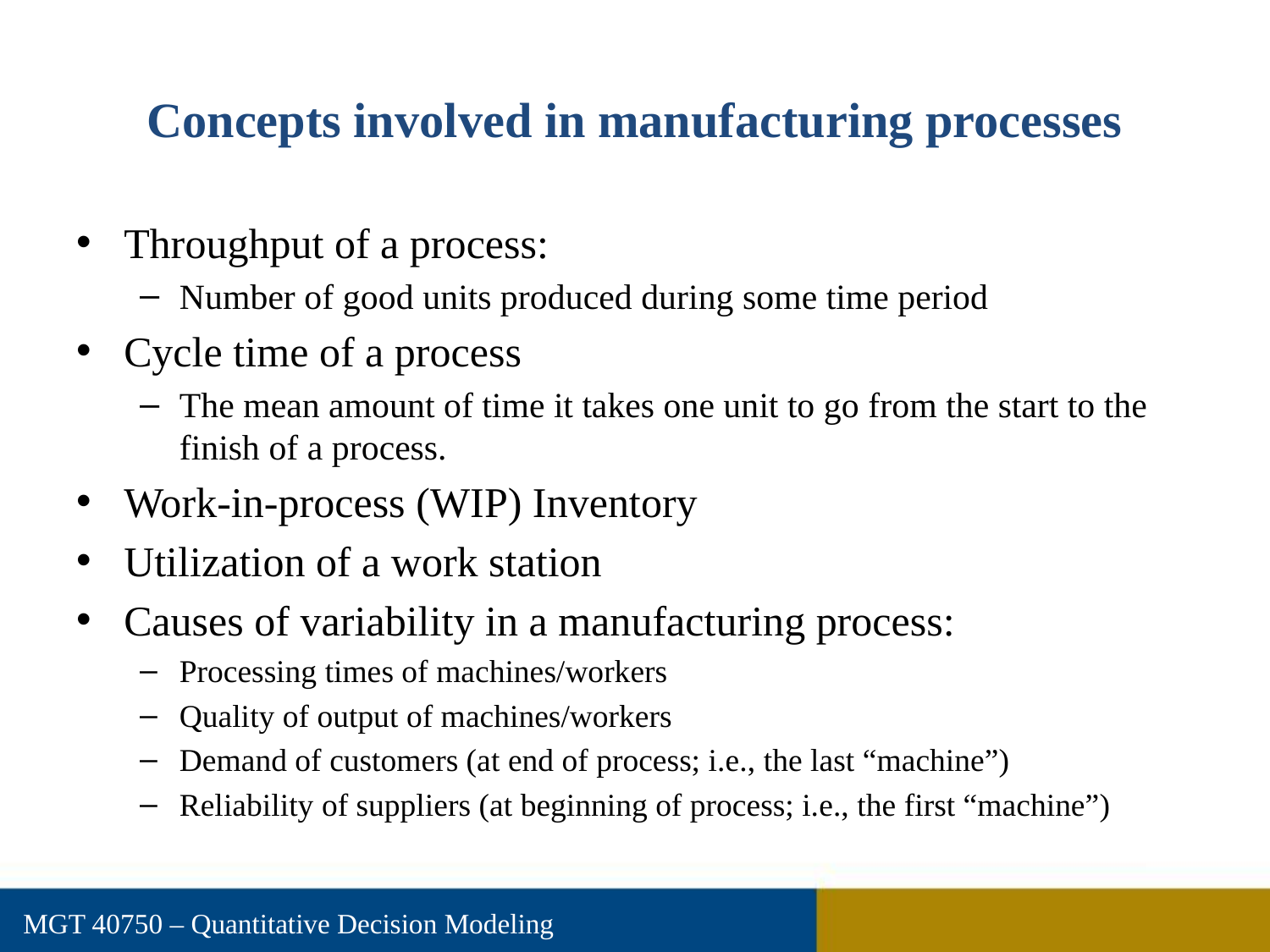

# Concepts involved in manufacturing processes
Throughput of a process:
Number of good units produced during some time period
Cycle time of a process
The mean amount of time it takes one unit to go from the start to the finish of a process.
Work-in-process (WIP) Inventory
Utilization of a work station
Causes of variability in a manufacturing process:
Processing times of machines/workers
Quality of output of machines/workers
Demand of customers (at end of process; i.e., the last “machine”)
Reliability of suppliers (at beginning of process; i.e., the first “machine”)